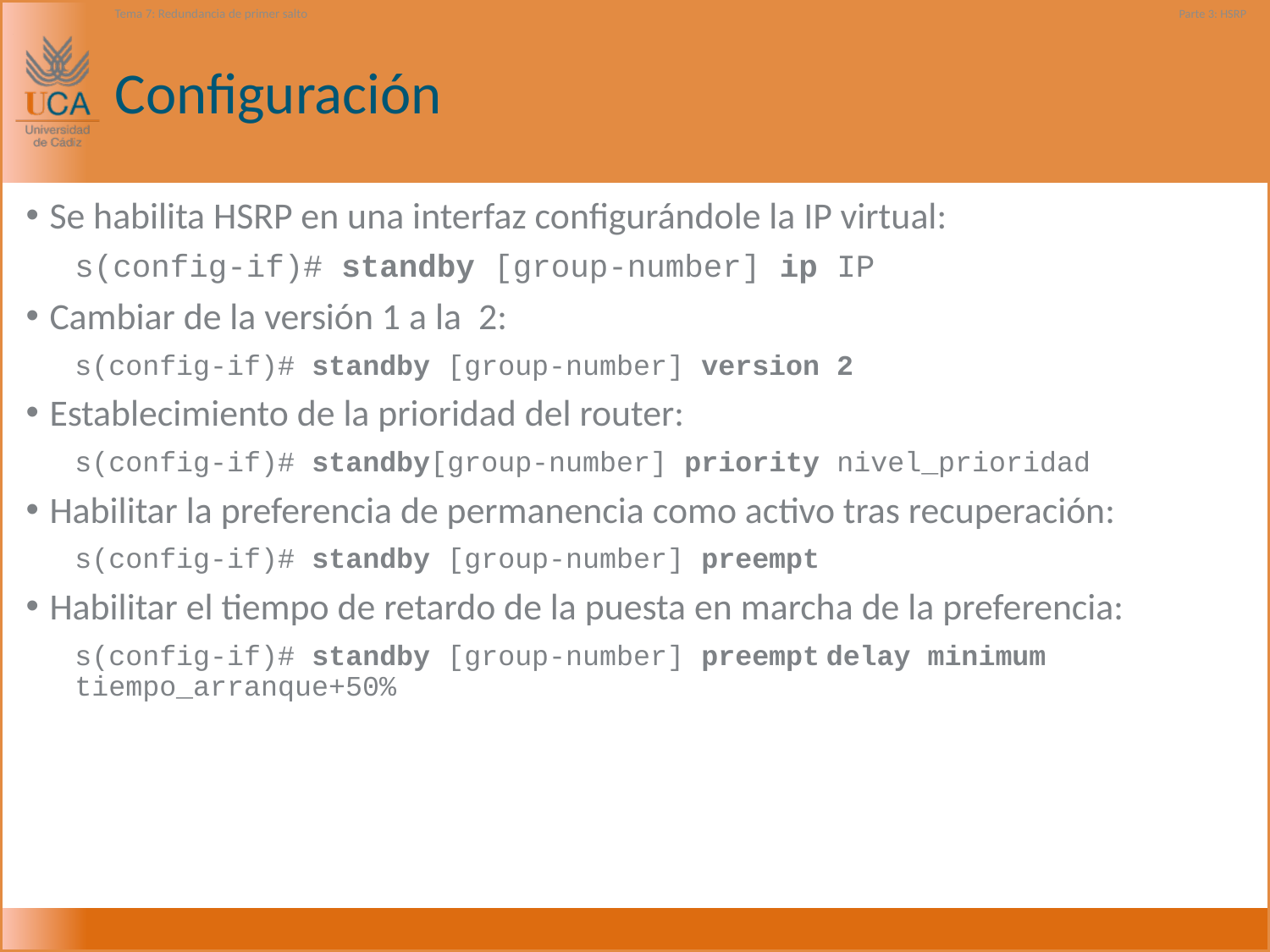

Tema 7: Redundancia de primer salto
Parte 3: HSRP
# Configuración
Se habilita HSRP en una interfaz configurándole la IP virtual:
s(config-if)# standby [group-number] ip IP
Cambiar de la versión 1 a la  2:
s(config-if)# standby [group-number] version 2
Establecimiento de la prioridad del router:
s(config-if)# standby[group-number] priority nivel_prioridad
Habilitar la preferencia de permanencia como activo tras recuperación:
s(config-if)# standby [group-number] preempt
Habilitar el tiempo de retardo de la puesta en marcha de la preferencia:
s(config-if)# standby [group-number] preempt delay minimum tiempo_arranque+50%